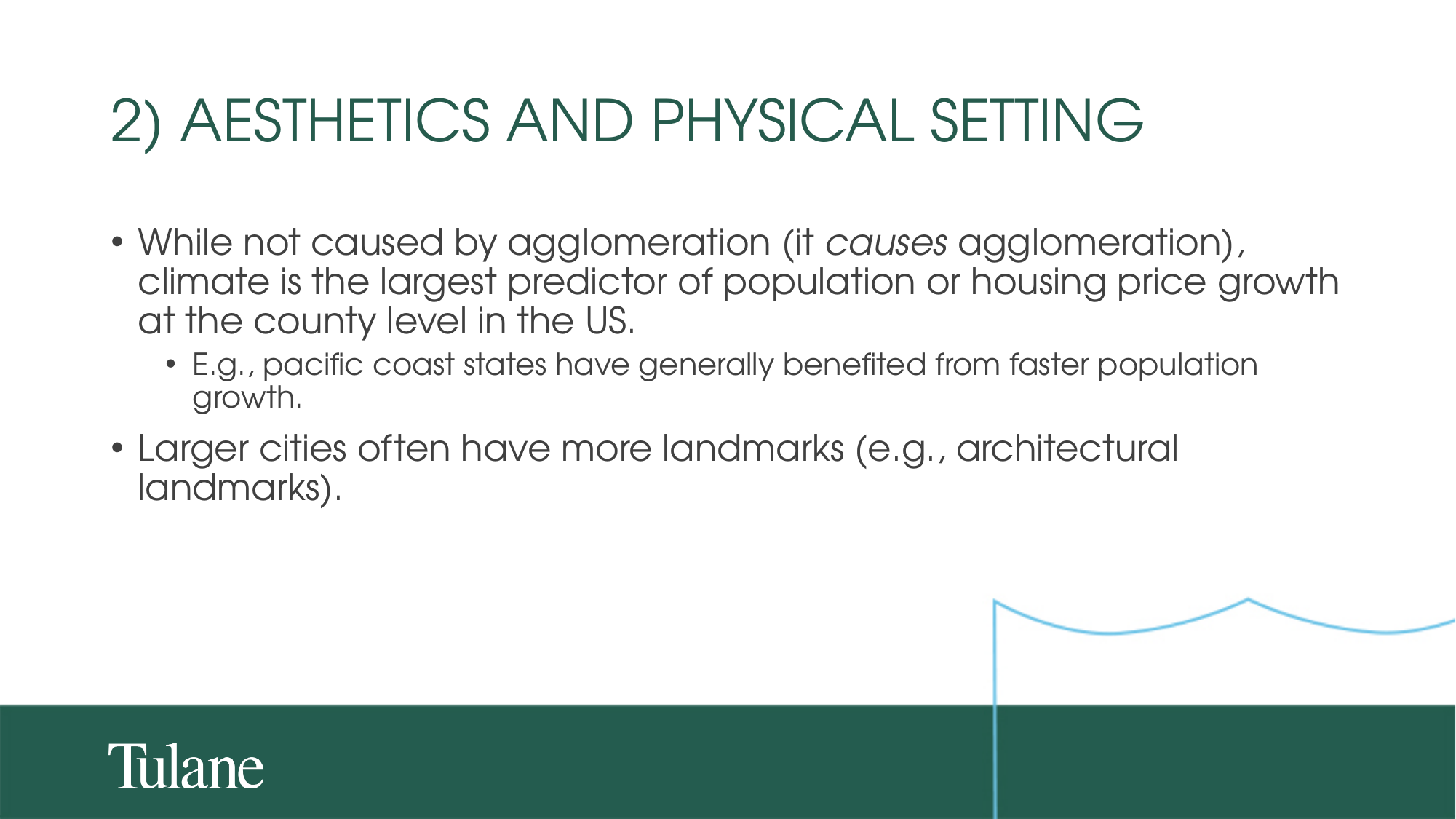

# 2) Aesthetics and physical setting
While not caused by agglomeration (it causes agglomeration), climate is the largest predictor of population or housing price growth at the county level in the US.
E.g., pacific coast states have generally benefited from faster population growth.
Larger cities often have more landmarks (e.g., architectural landmarks).